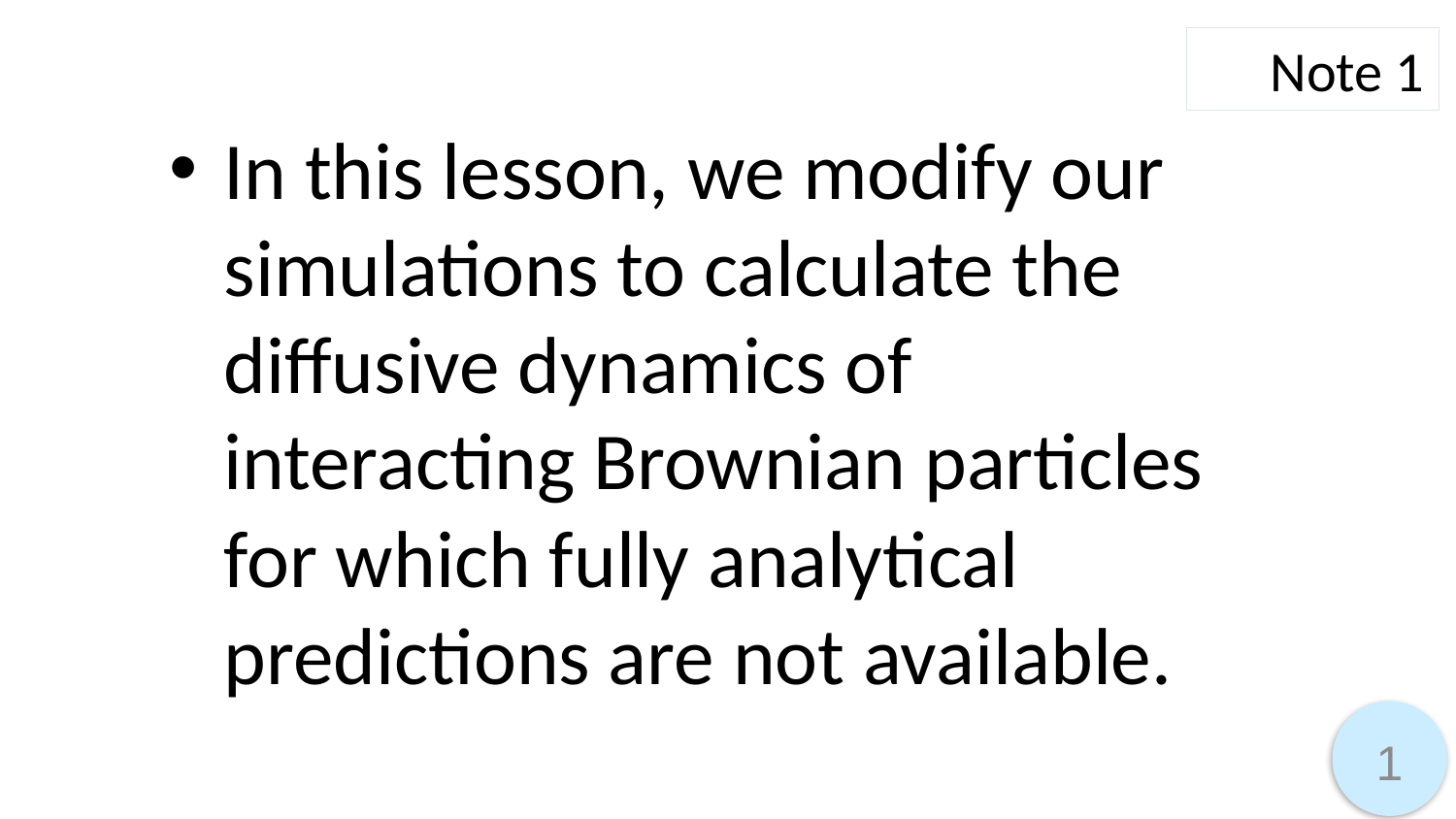

Note 1
In this lesson, we modify our simulations to calculate the diffusive dynamics of interacting Brownian particles for which fully analytical predictions are not available.
1